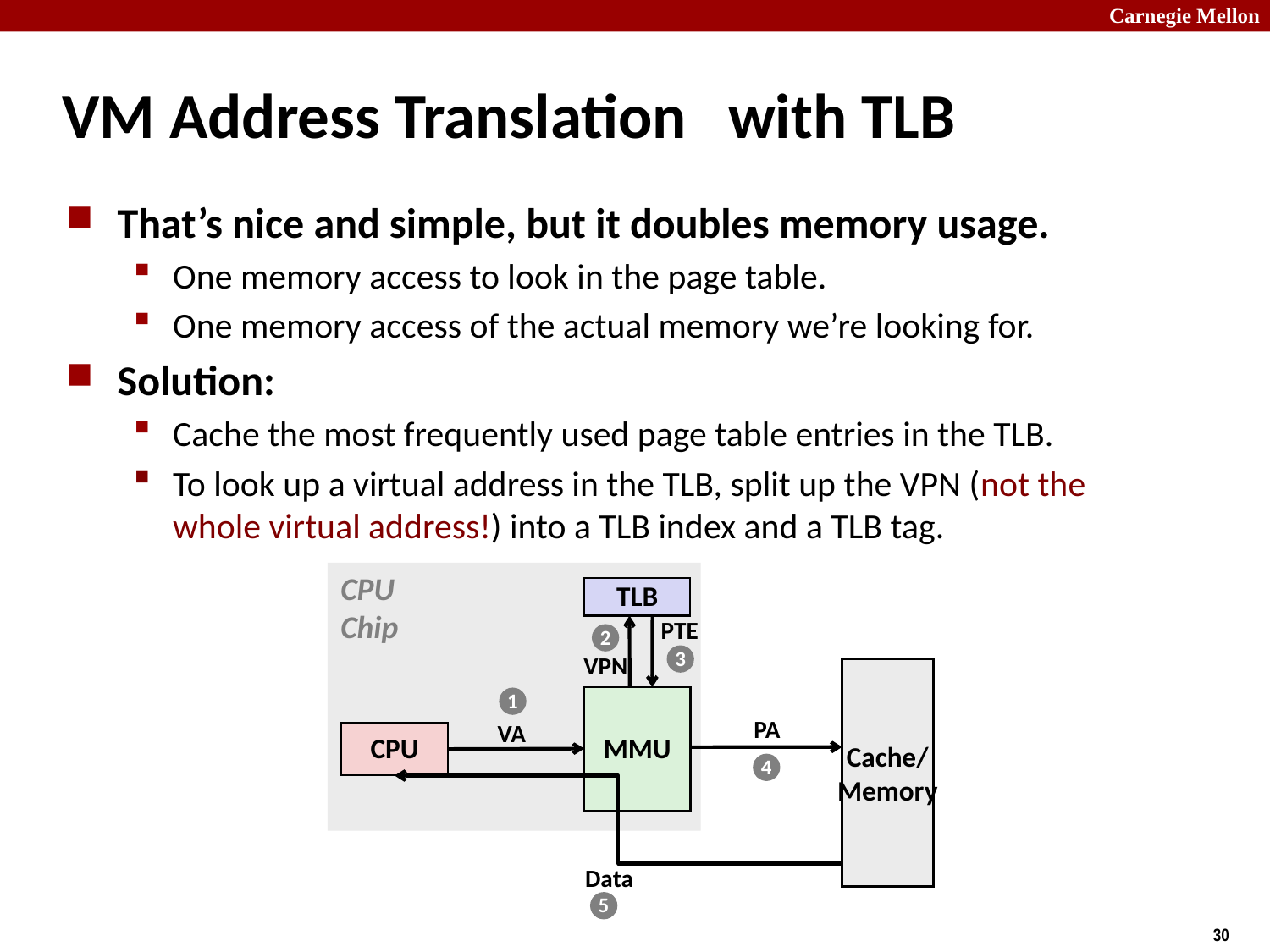

# VM Address Translation	 with TLB
That’s nice and simple, but it doubles memory usage.
One memory access to look in the page table.
One memory access of the actual memory we’re looking for.
Solution:
Cache the most frequently used page table entries in the TLB.
To look up a virtual address in the TLB, split up the VPN (not the whole virtual address!) into a TLB index and a TLB tag.

CPU Chip
TLB
PTE
2
VPN
3
Cache/
Memory
MMU
1
PA
VA
CPU
4
Data
5